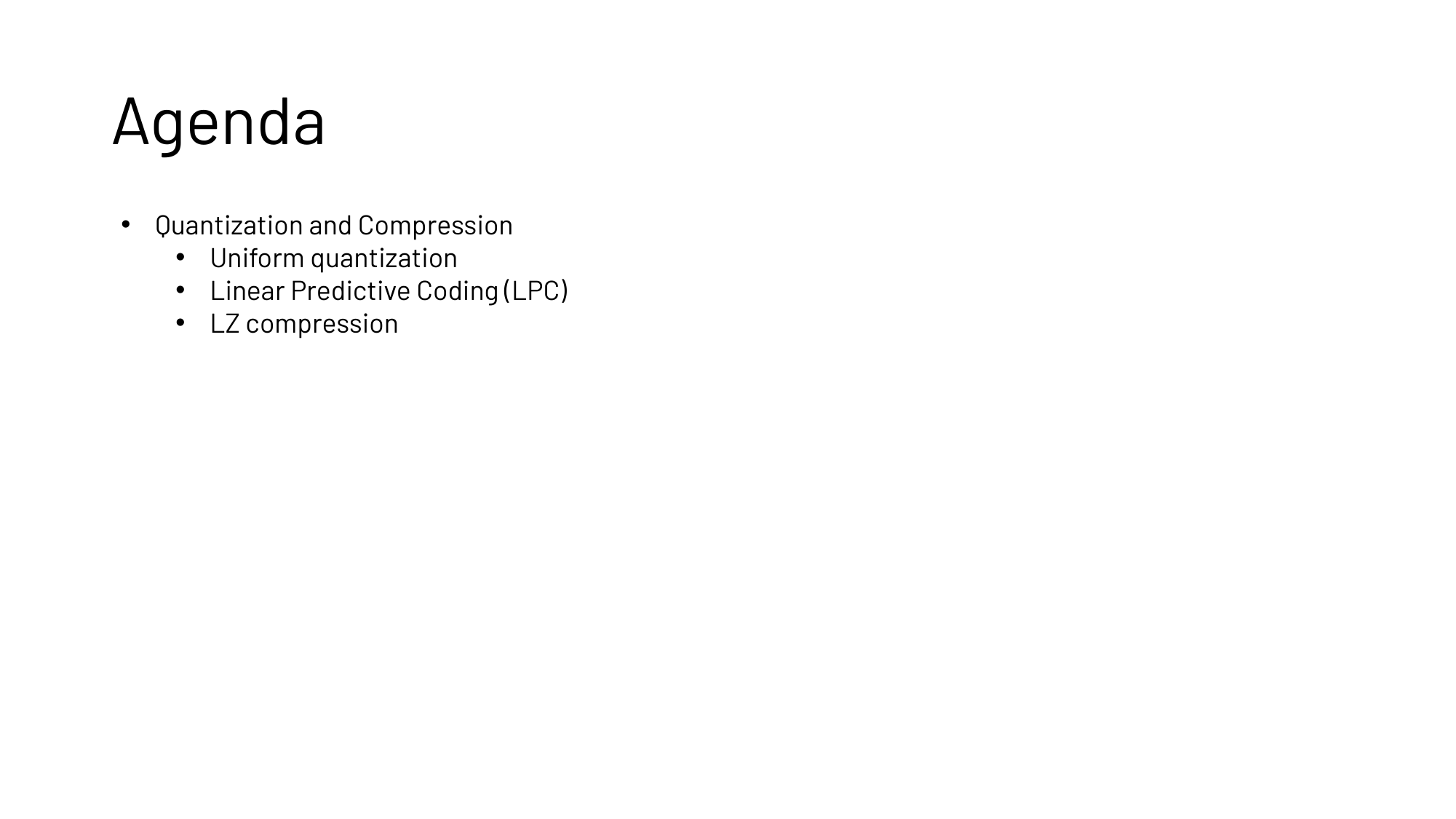

# Agenda
Quantization and Compression
Uniform quantization
Linear Predictive Coding (LPC)
LZ compression